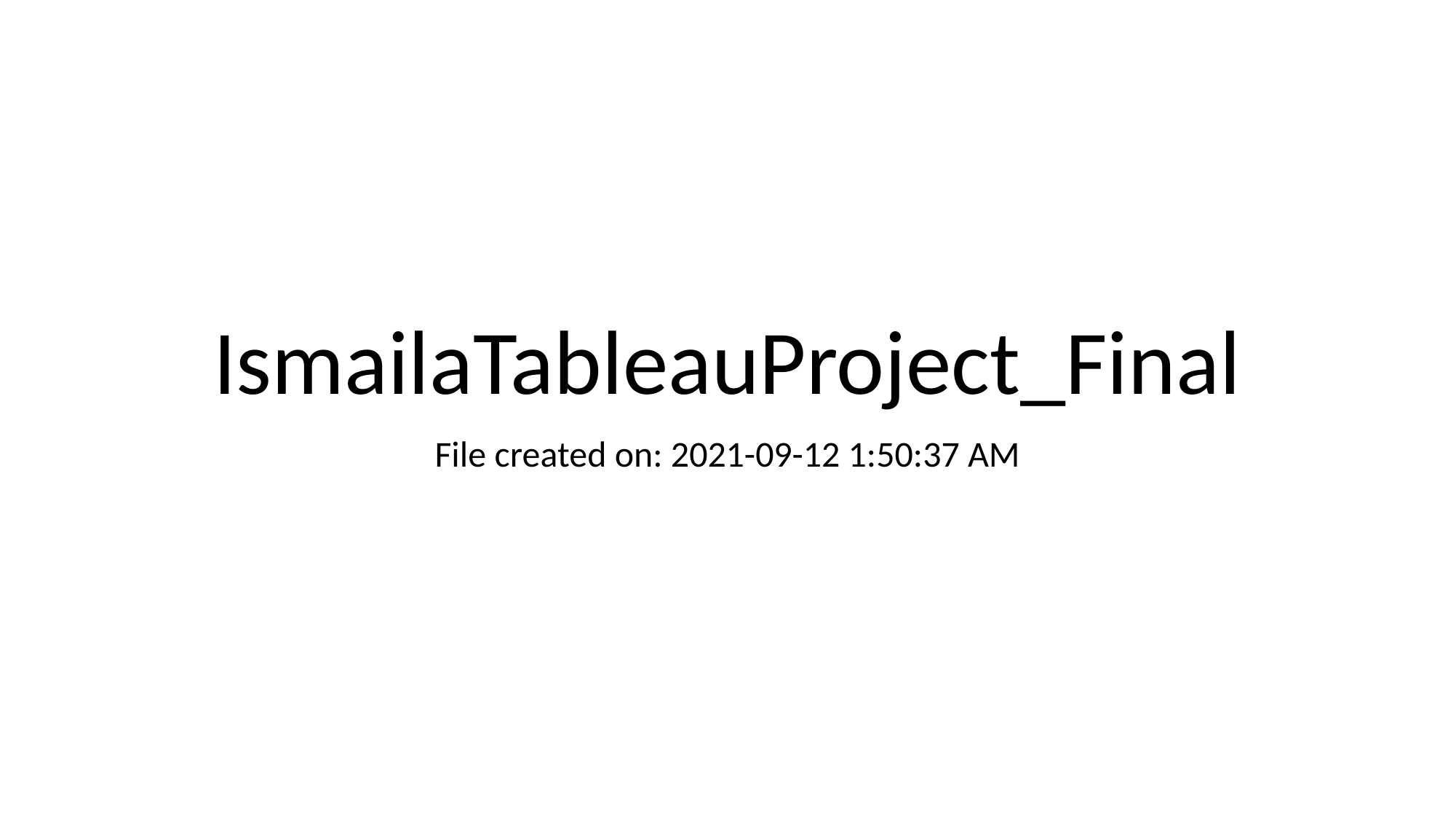

# IsmailaTableauProject_Final
File created on: 2021-09-12 1:50:37 AM